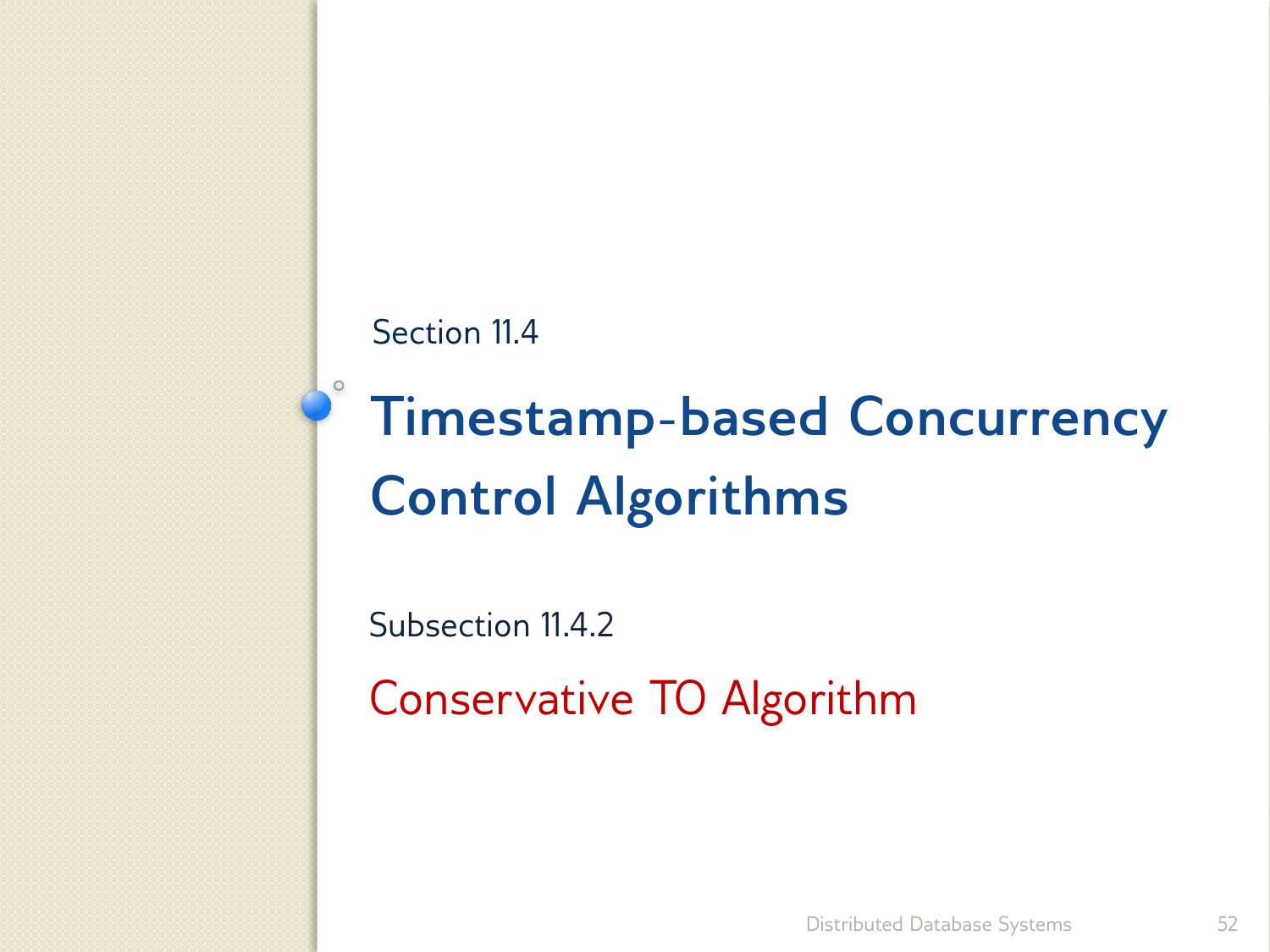

Section 11.4
# Timestamp-based Concurrency Control Algorithms
Subsection 11.4.2

Conservative TO Algorithm
Distributed Database Systems
52